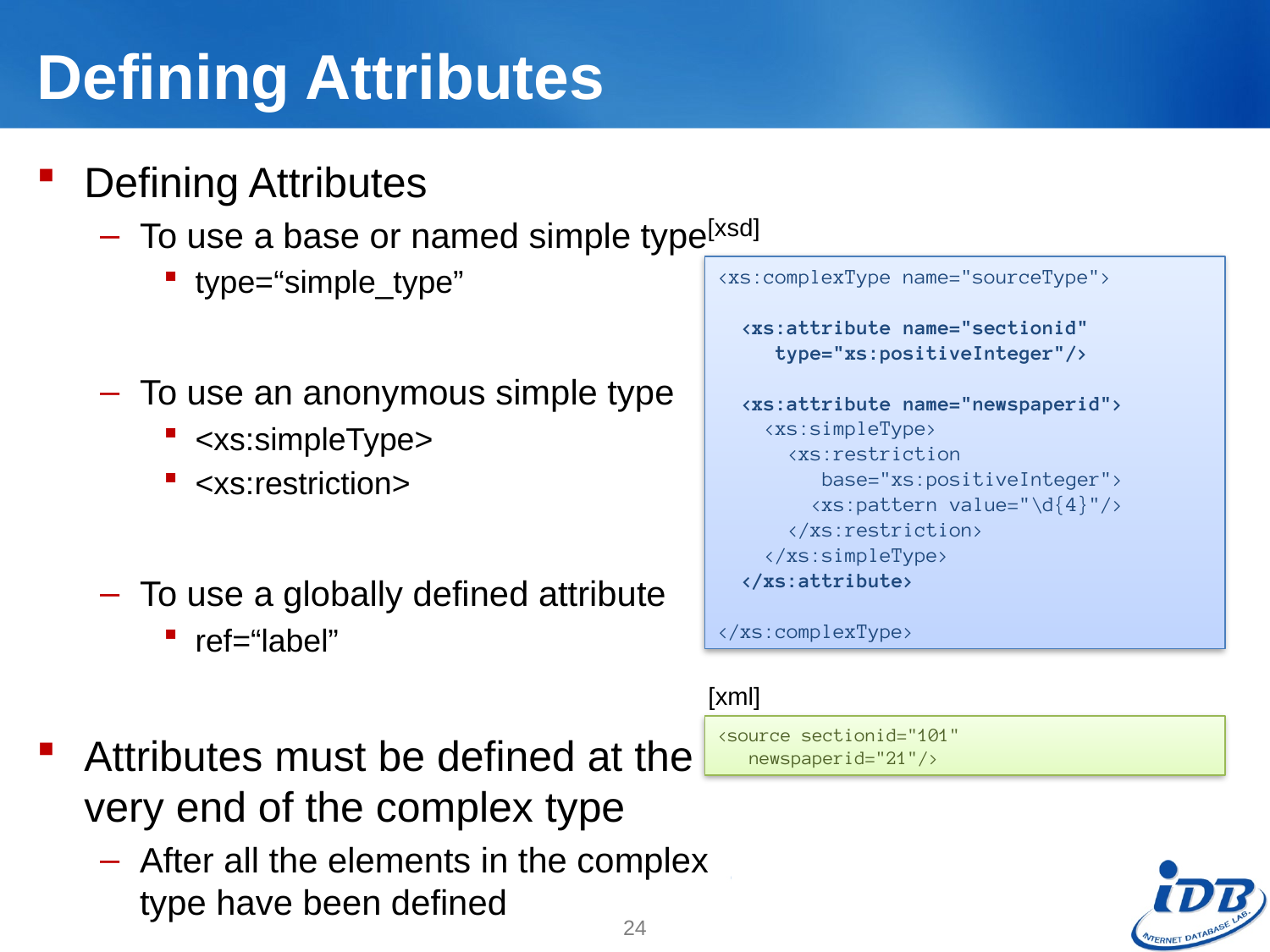

# Defining Attributes
Defining Attributes
To use a base or named simple type
type=“simple_type”

To use an anonymous simple type
<xs:simpleType>
<xs:restriction>

To use a globally defined attribute
ref=“label”

Attributes must be defined at the
very end of the complex type
After all the elements in the complex
type have been defined
[xsd]
<xs:complexType name="sourceType">

  <xs:attribute name="sectionid"
     type="xs:positiveInteger"/>

  <xs:attribute name="newspaperid">
    <xs:simpleType>
      <xs:restriction
         base="xs:positiveInteger">
        <xs:pattern value="\d{4}"/>
      </xs:restriction>
    </xs:simpleType>
  </xs:attribute>

</xs:complexType>
[xml]
<source sectionid="101"
   newspaperid="21"/>
24